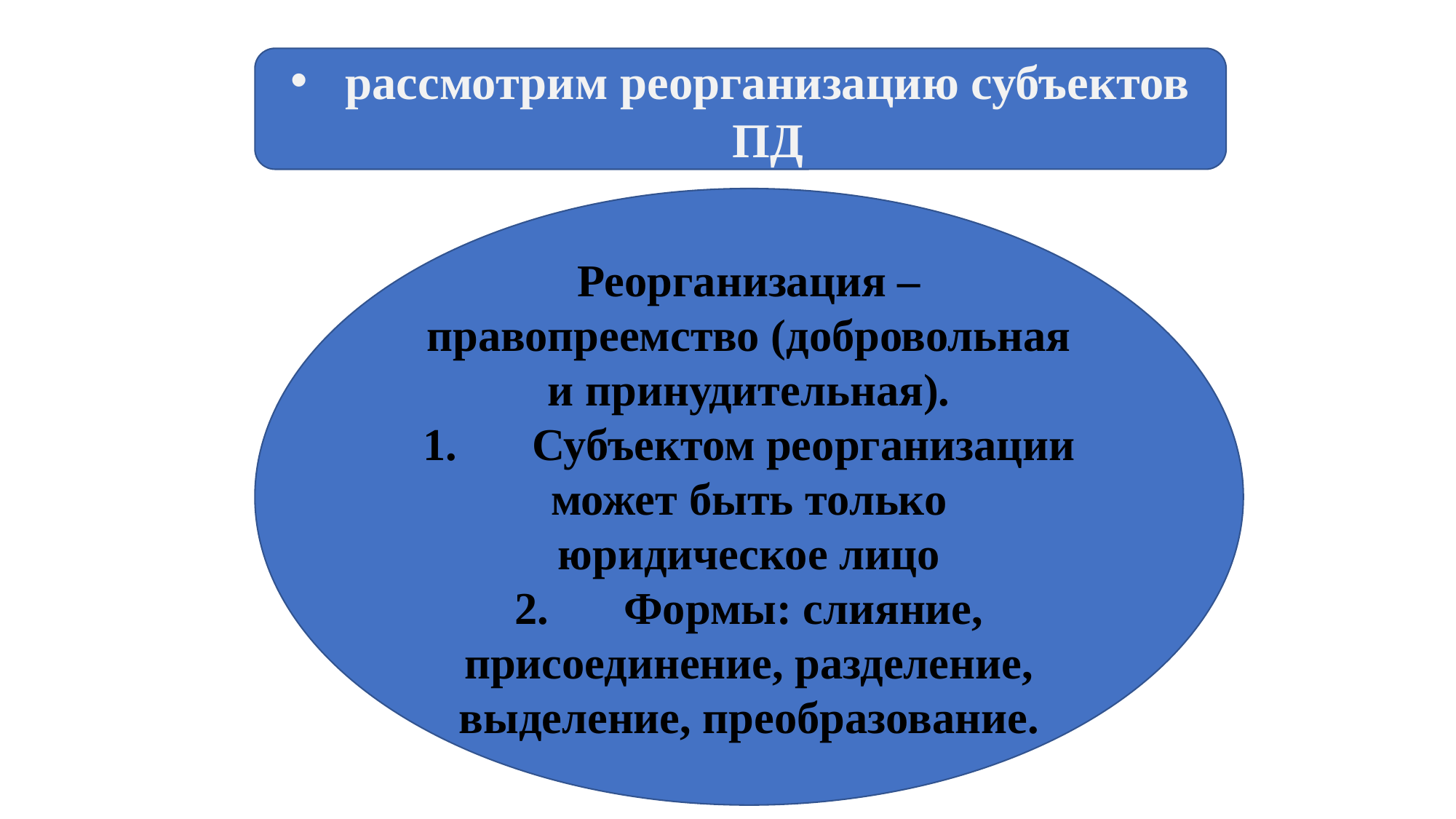

#
рассмотрим реорганизацию субъектов ПД
Реорганизация – правопреемство (добровольная и принудительная).
1.	Субъектом реорганизации может быть только юридическое лицо
2.	Формы: слияние, присоединение, разделение, выделение, преобразование.